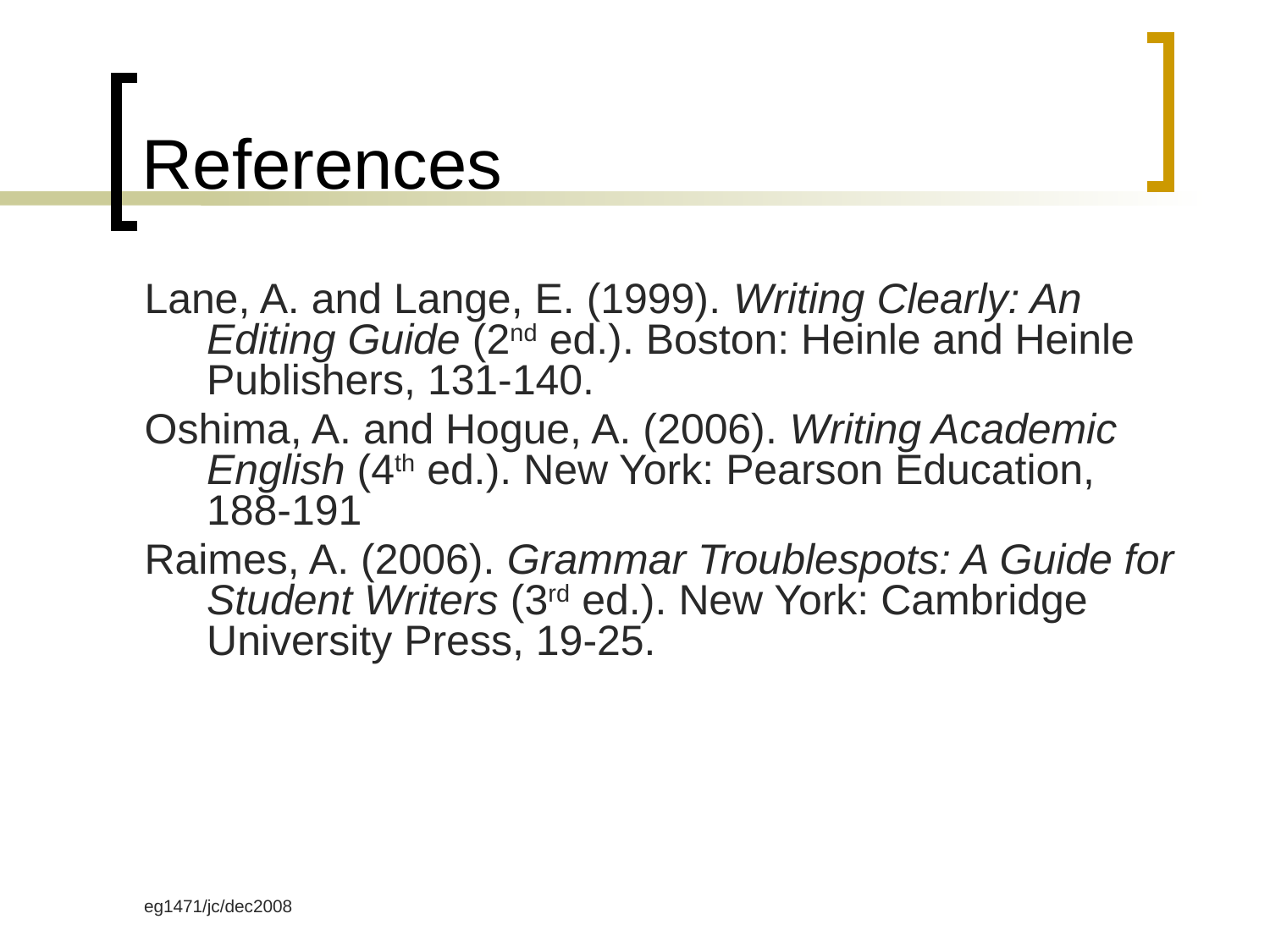

# References
Lane, A. and Lange, E. (1999). Writing Clearly: An Editing Guide (2nd ed.). Boston: Heinle and Heinle Publishers, 131-140.
Oshima, A. and Hogue, A. (2006). Writing Academic English (4th ed.). New York: Pearson Education, 188-191
Raimes, A. (2006). Grammar Troublespots: A Guide for Student Writers (3rd ed.). New York: Cambridge University Press, 19-25.

eg1471/jc/dec2008